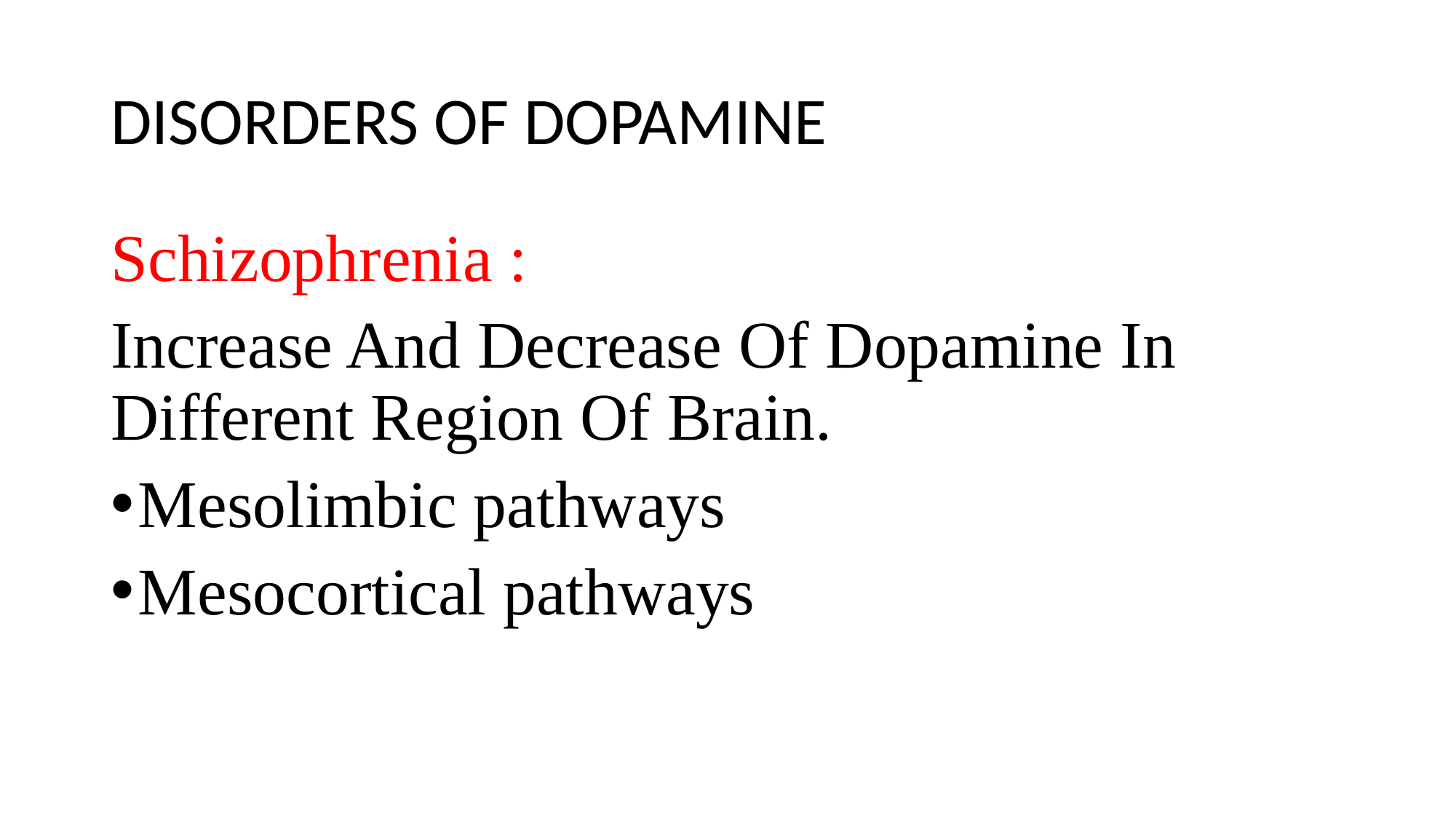

# DISORDERS OF DOPAMINE
Schizophrenia :
Increase And Decrease Of Dopamine In Different Region Of Brain.
Mesolimbic pathways
Mesocortical pathways